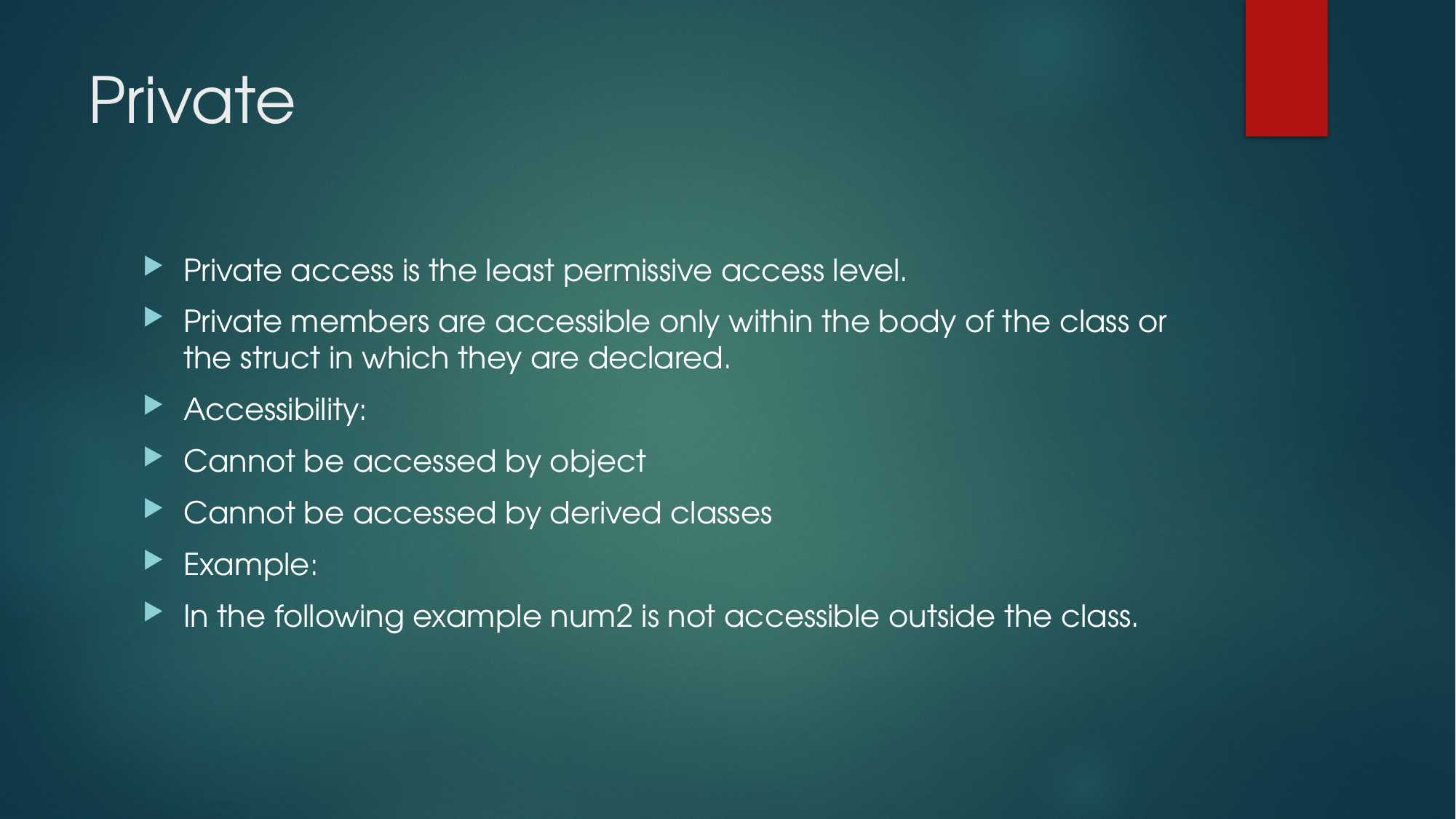

# Private
Private access is the least permissive access level.
Private members are accessible only within the body of the class or the struct in which they are declared.
Accessibility:
Cannot be accessed by object
Cannot be accessed by derived classes
Example:
In the following example num2 is not accessible outside the class.